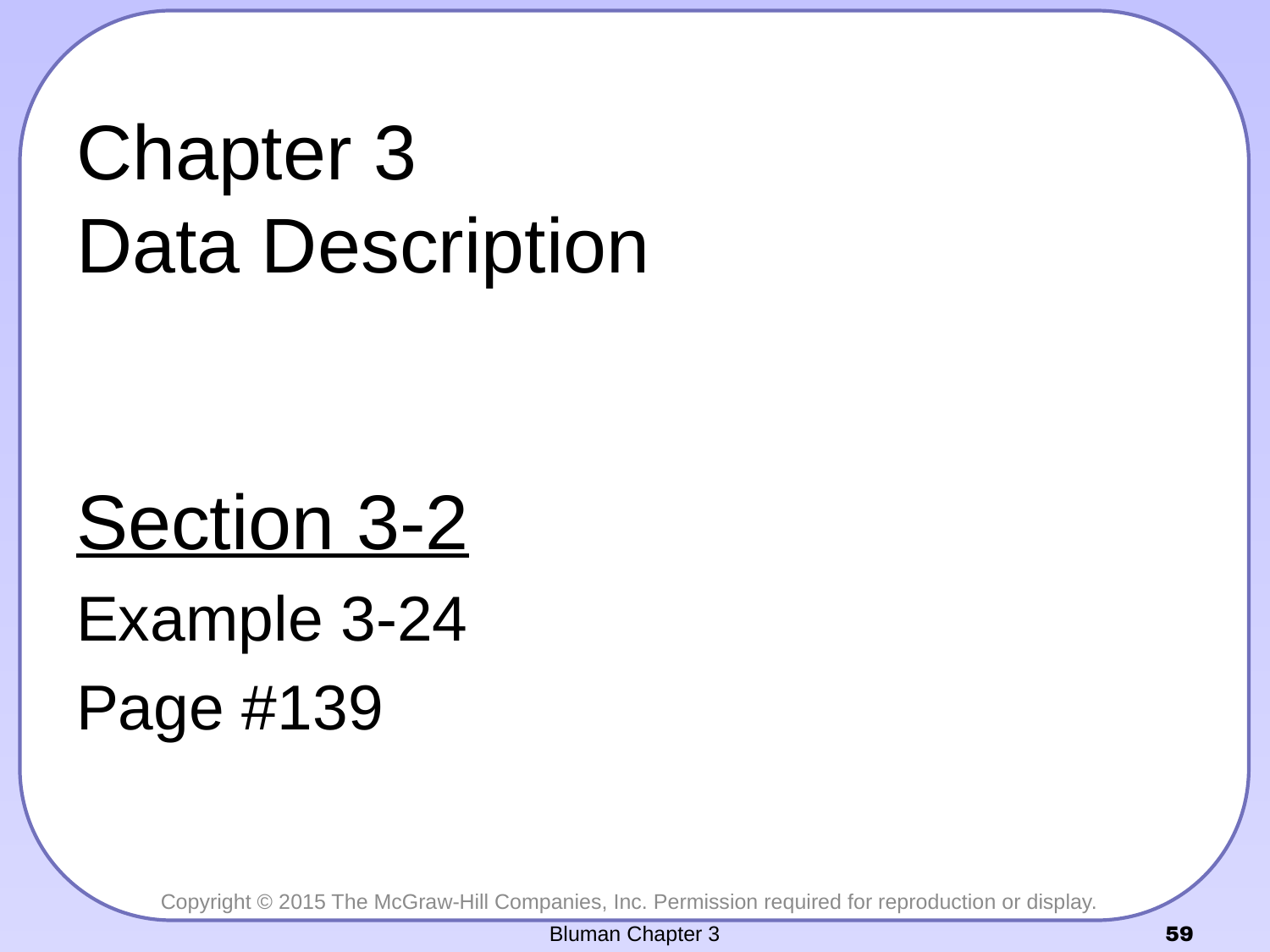

# Chapter 3 Data Description
Section 3-2
Example 3-24
Page #139
Bluman Chapter 3
59